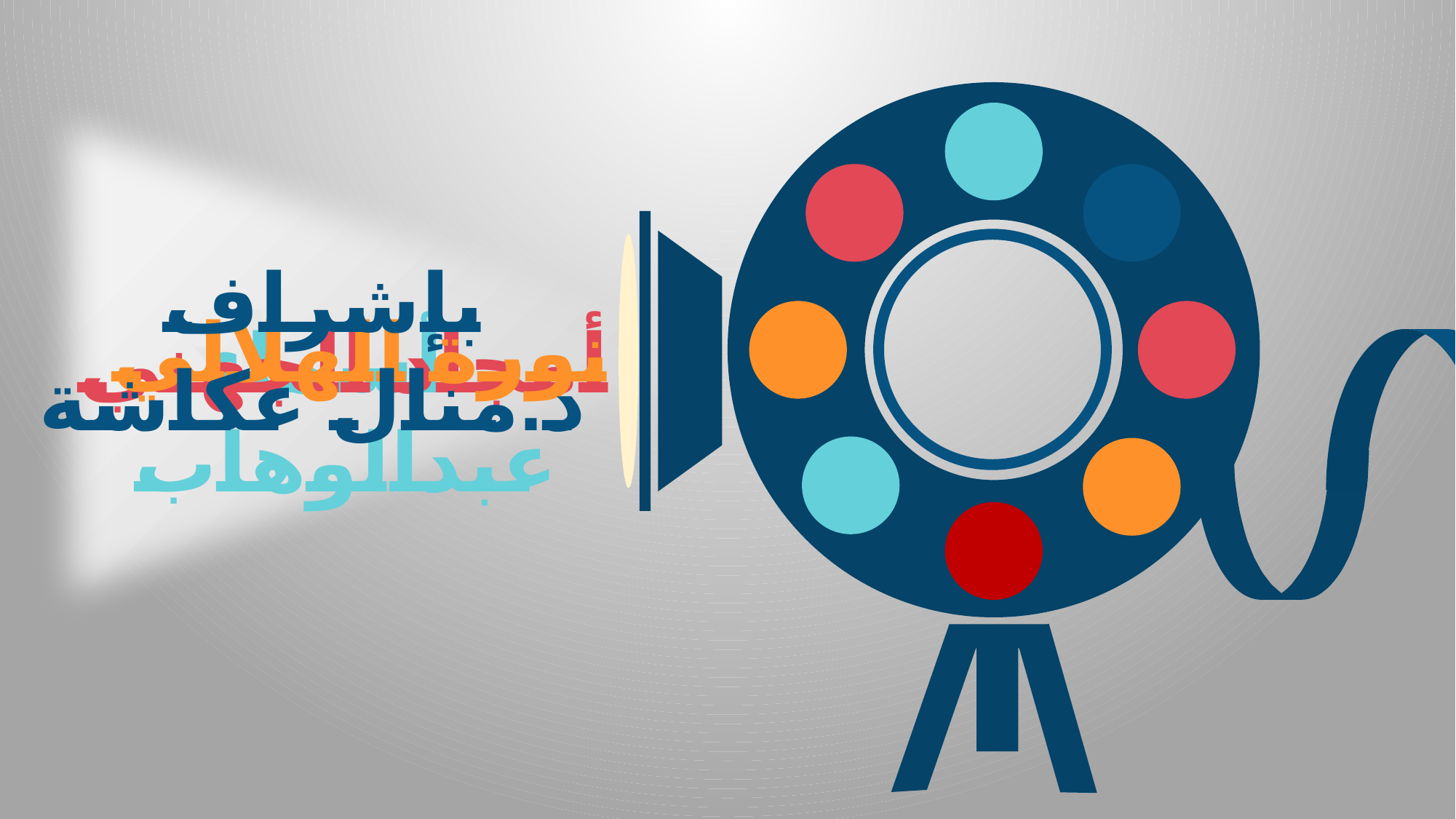

بإشراف
د.منال عكاشة
اعداد
نورة الهلالي
أمجاد الجهني
أسماء عبدالوهاب